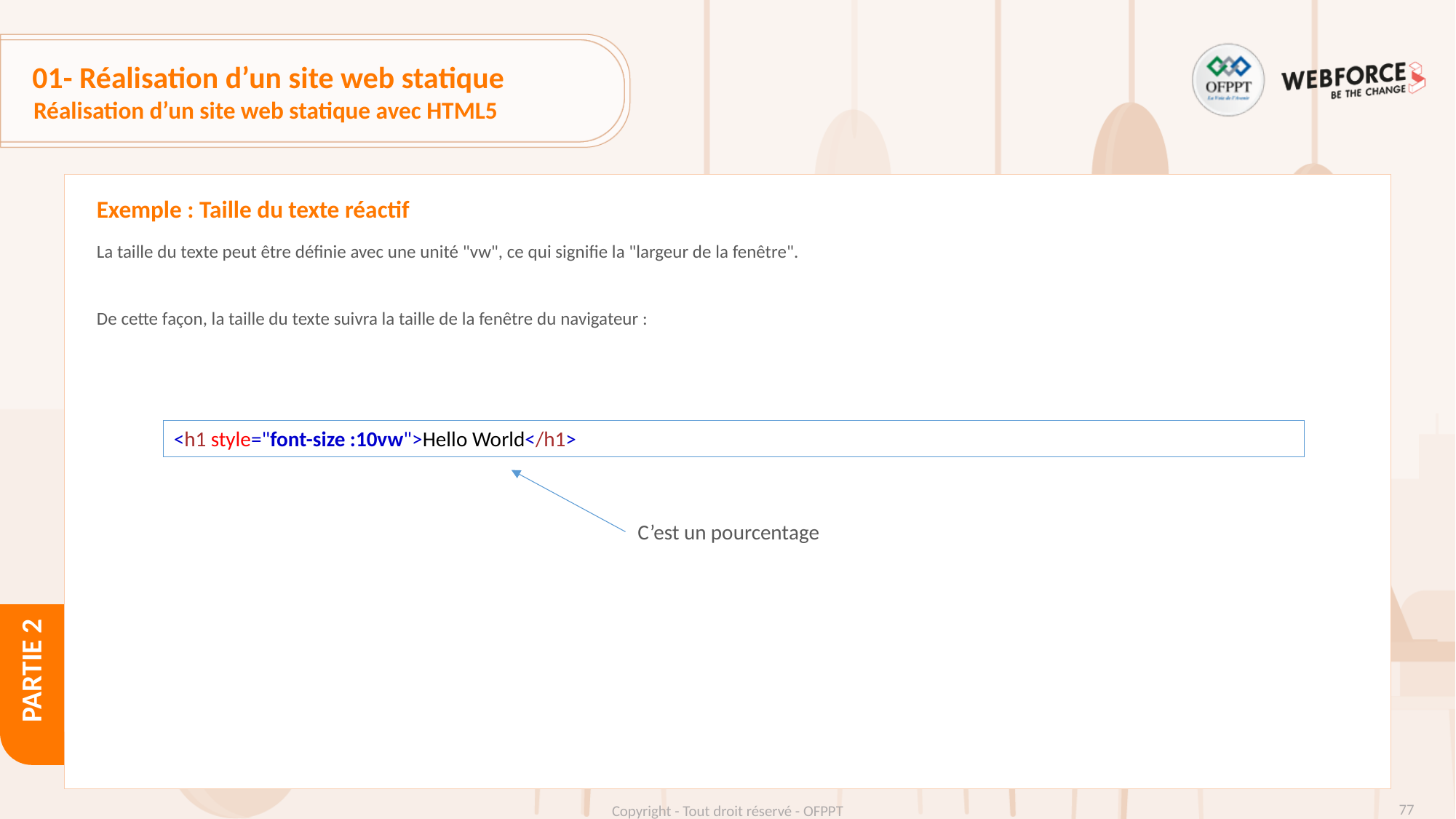

# 01- Réalisation d’un site web statique
Réalisation d’un site web statique avec HTML5
Exemple : Taille du texte réactif
La taille du texte peut être définie avec une unité "vw", ce qui signifie la "largeur de la fenêtre".

De cette façon, la taille du texte suivra la taille de la fenêtre du navigateur :

<h1 style="font-size :10vw">Hello World</h1>
C’est un pourcentage